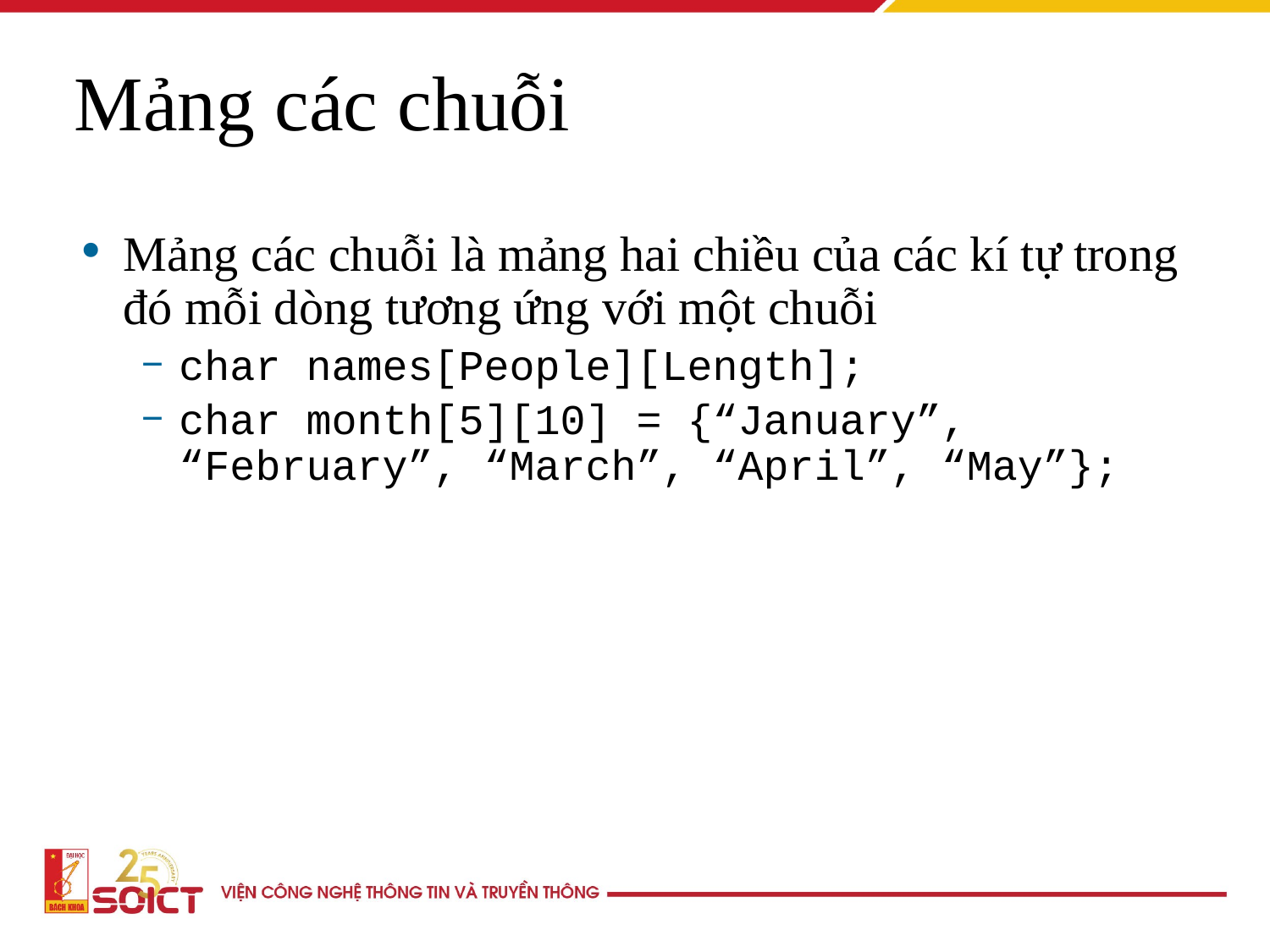

Mảng các chuỗi
Mảng các chuỗi là mảng hai chiều của các kí tự trong đó mỗi dòng tương ứng với một chuỗi
char names[People][Length];
char month[5][10] = {“January”, “February”, “March”, “April”, “May”};